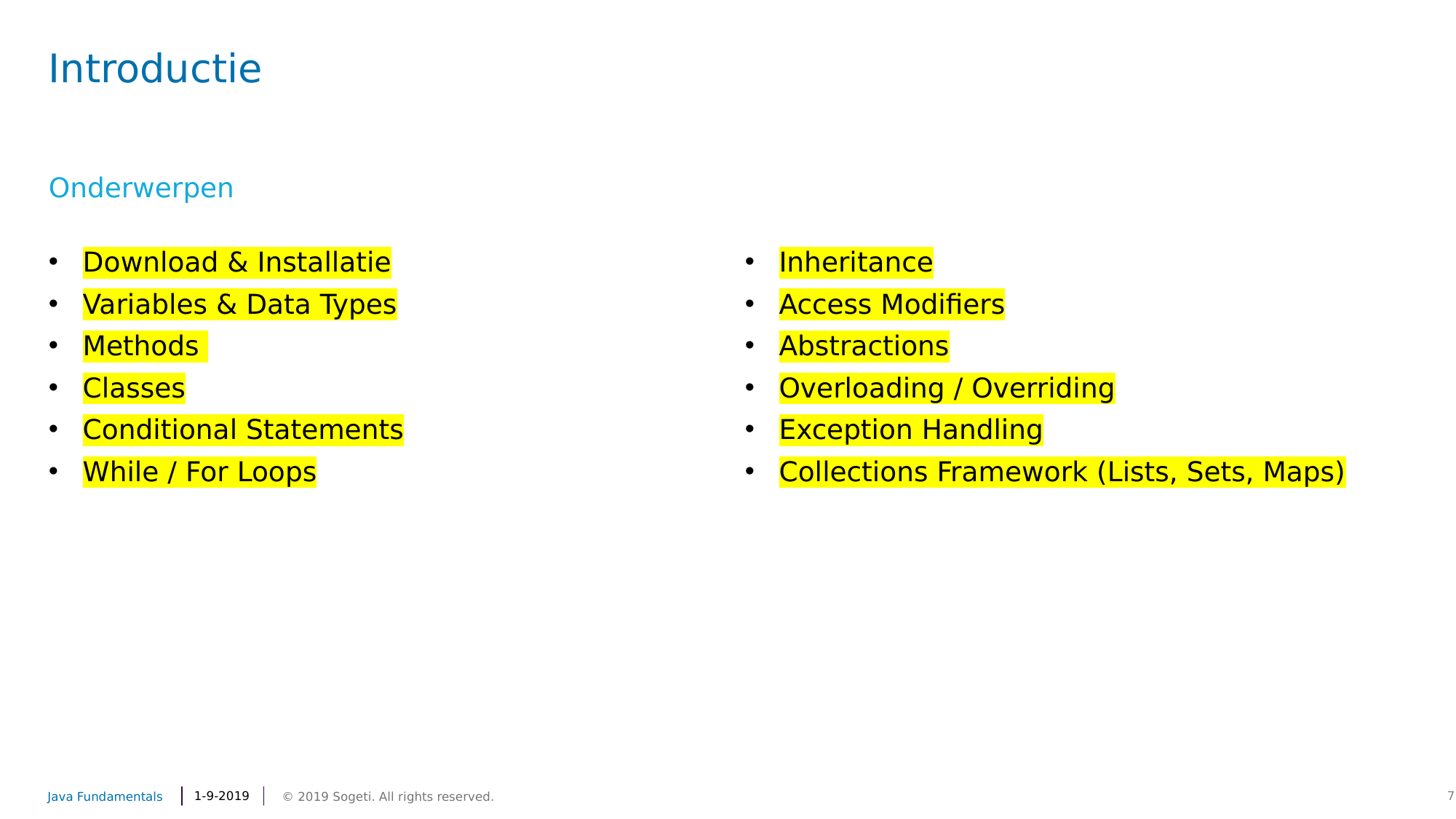

# Introductie
Onderwerpen
Download & Installatie
Variables & Data Types
Methods
Classes
Conditional Statements
While / For Loops

Inheritance
Access Modifiers
Abstractions
Overloading / Overriding
Exception Handling
Collections Framework (Lists, Sets, Maps)